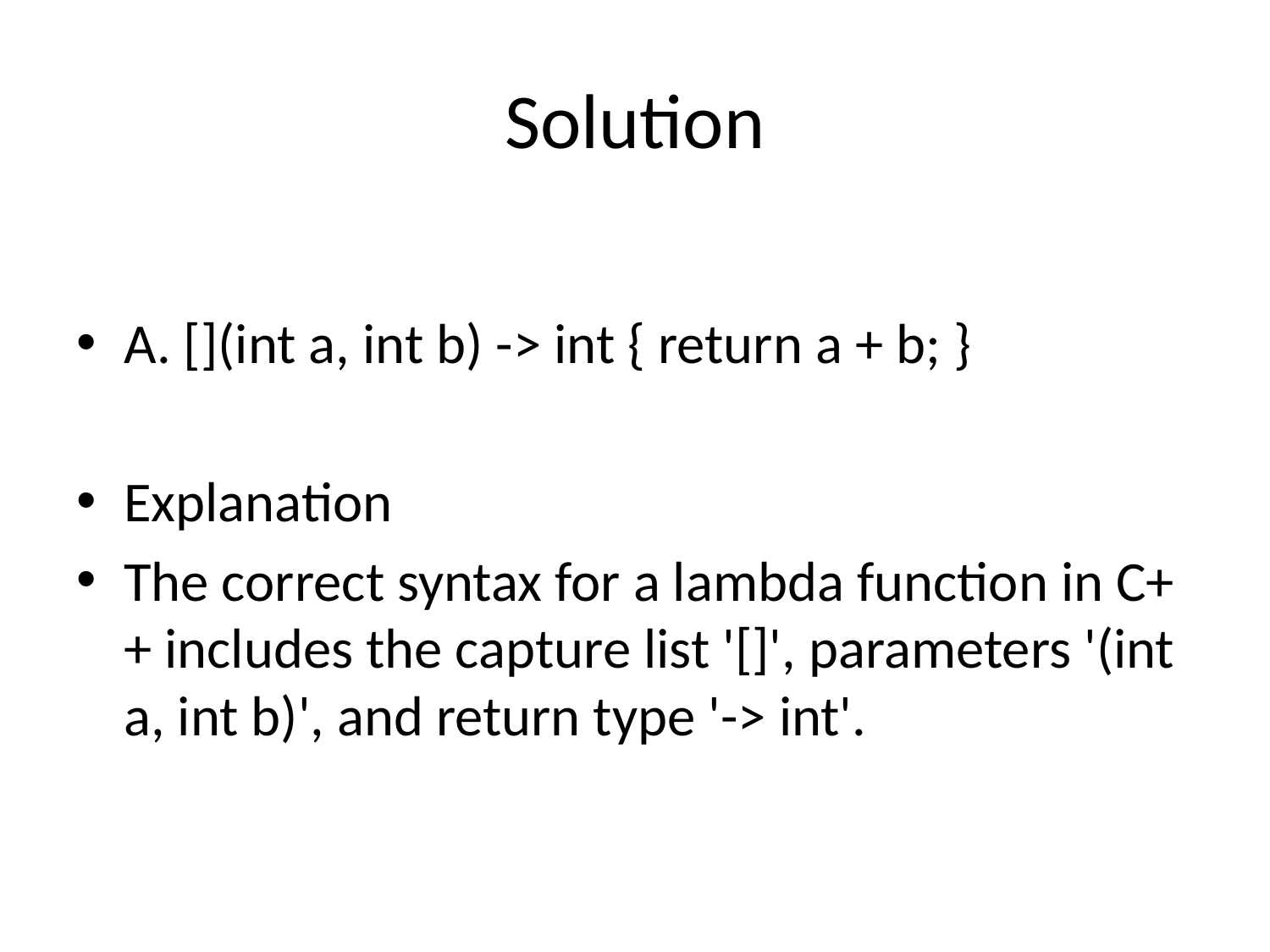

# Solution

A. [](int a, int b) -> int { return a + b; }

Explanation
The correct syntax for a lambda function in C++ includes the capture list '[]', parameters '(int a, int b)', and return type '-> int'.